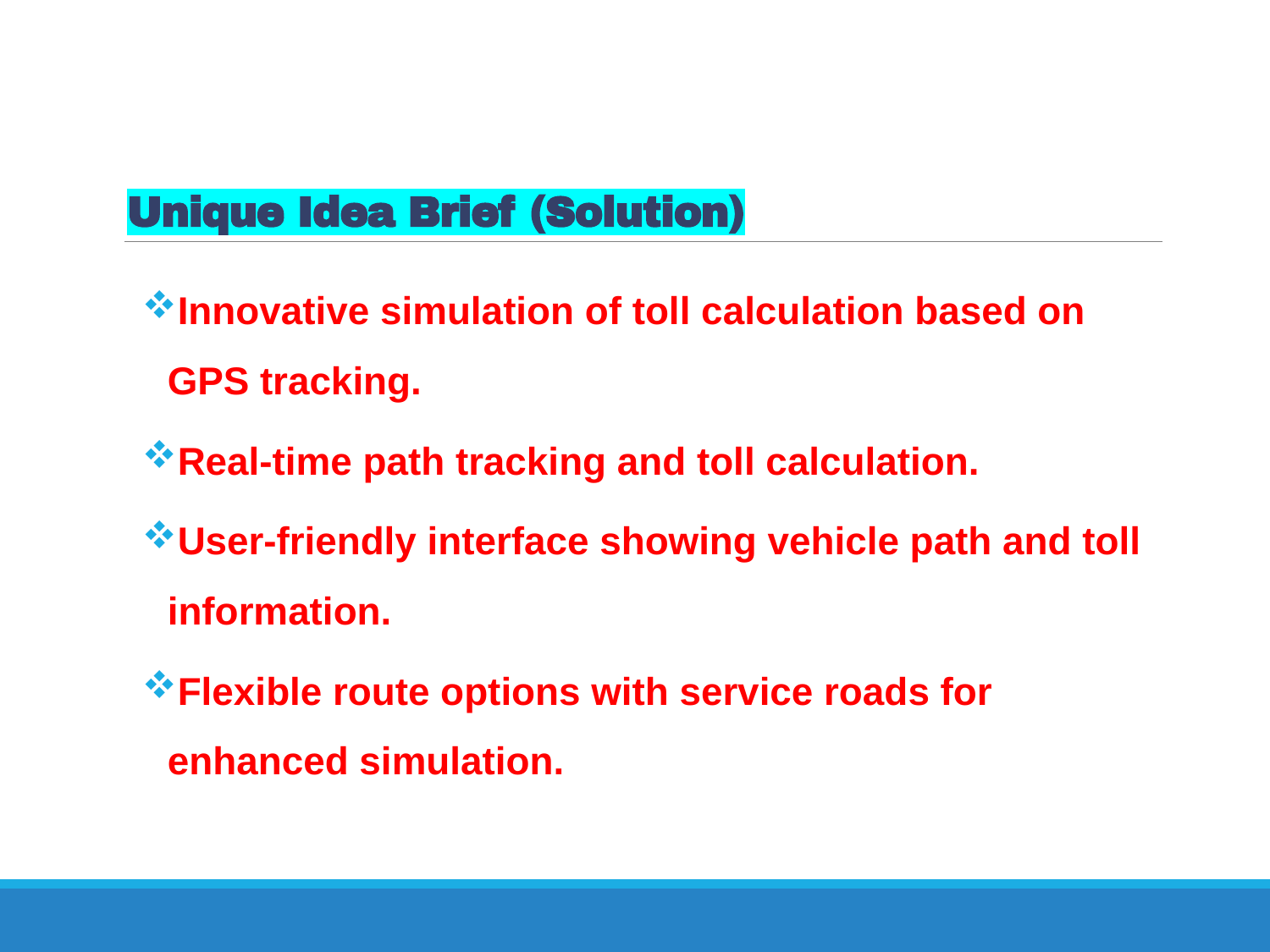

# Unique Idea Brief (Solution)
Innovative simulation of toll calculation based on GPS tracking.
Real-time path tracking and toll calculation.
User-friendly interface showing vehicle path and toll information.
Flexible route options with service roads for enhanced simulation.